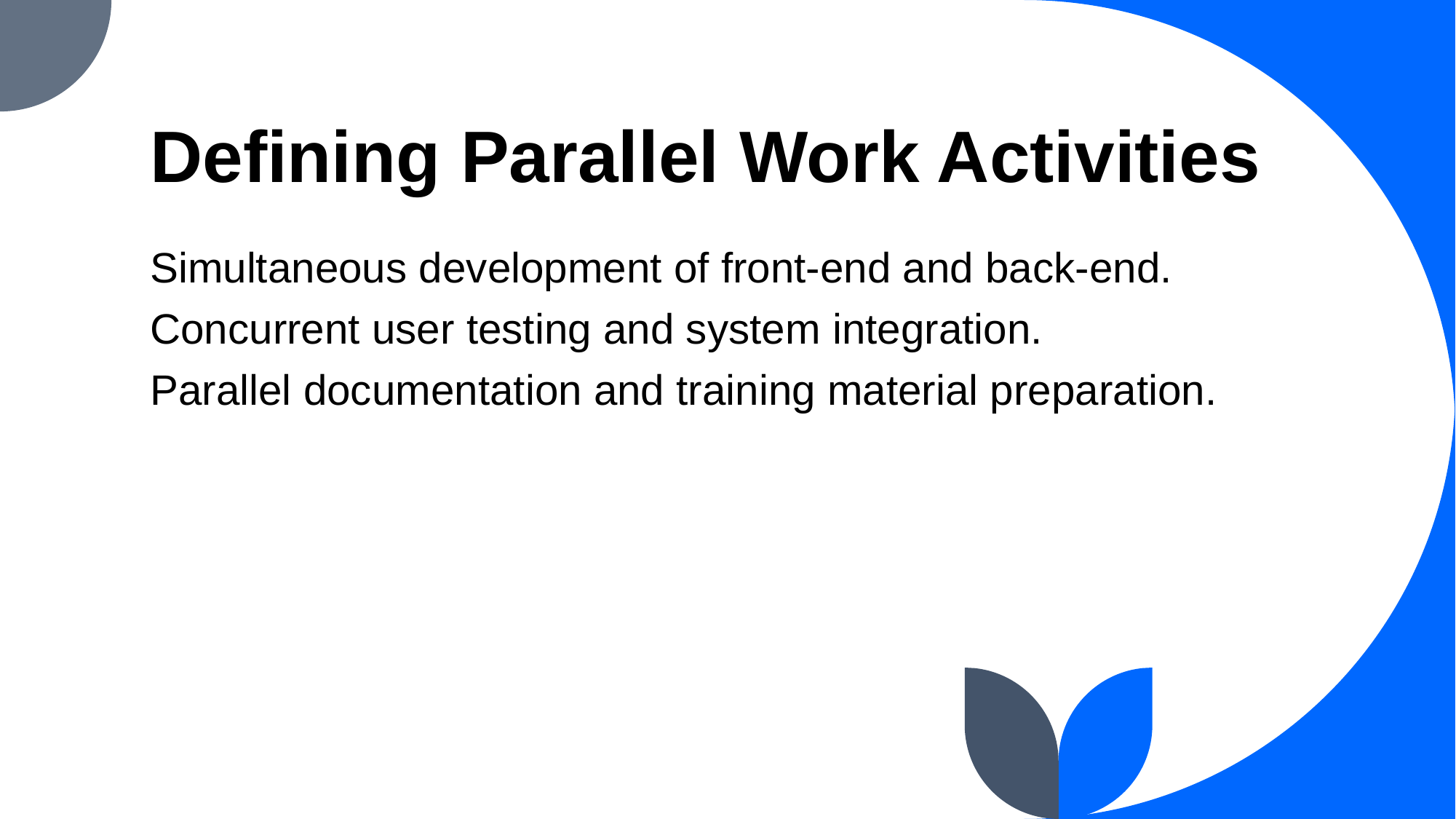

# Defining Parallel Work Activities
Simultaneous development of front-end and back-end.
Concurrent user testing and system integration.
Parallel documentation and training material preparation.